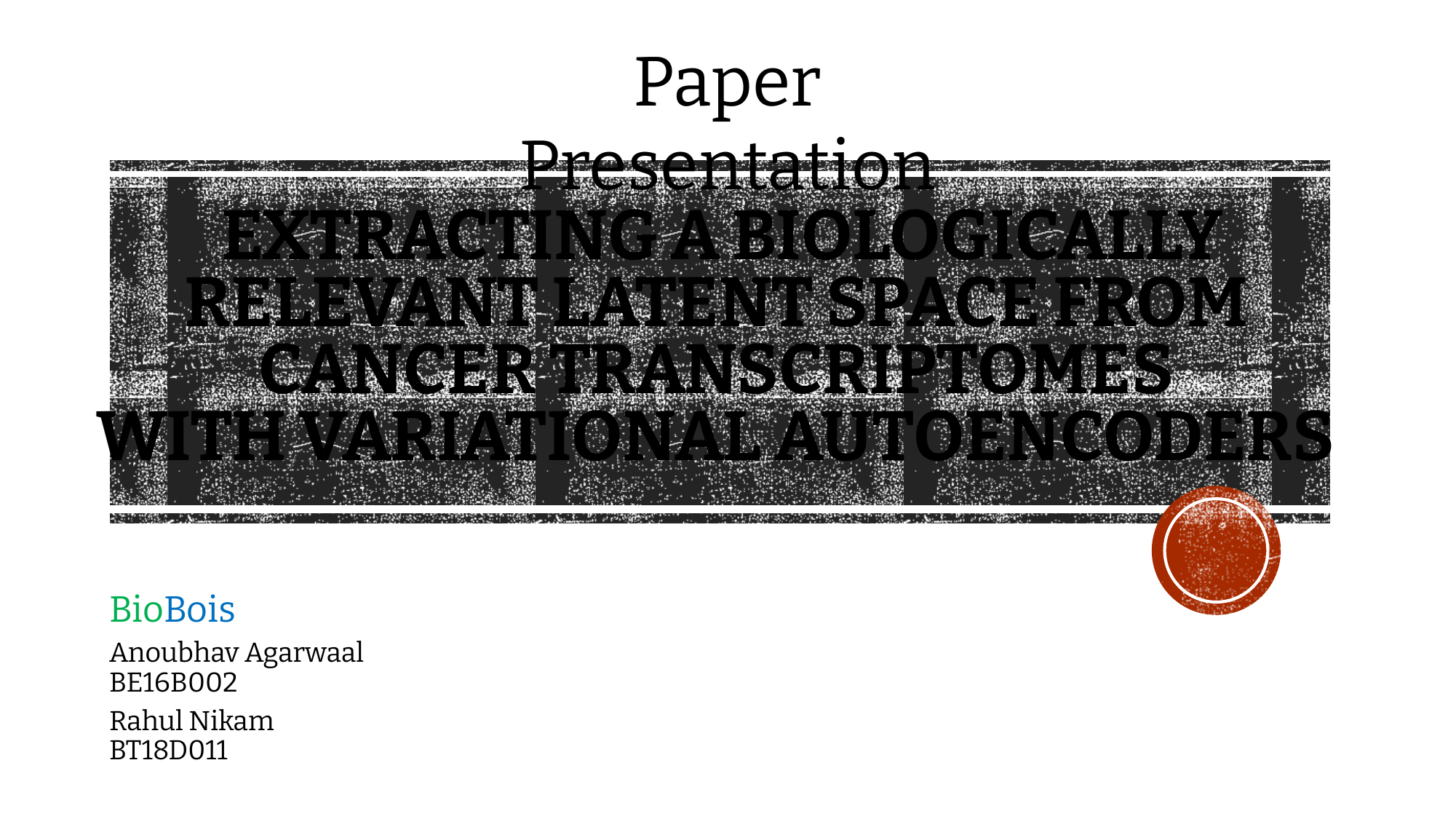

Paper Presentation
# Extracting a Biologically Relevant Latent Space from Cancer Transcriptomes with Variational Autoencoders
BioBois
Anoubhav Agarwaal BE16B002
Rahul Nikam    BT18D011